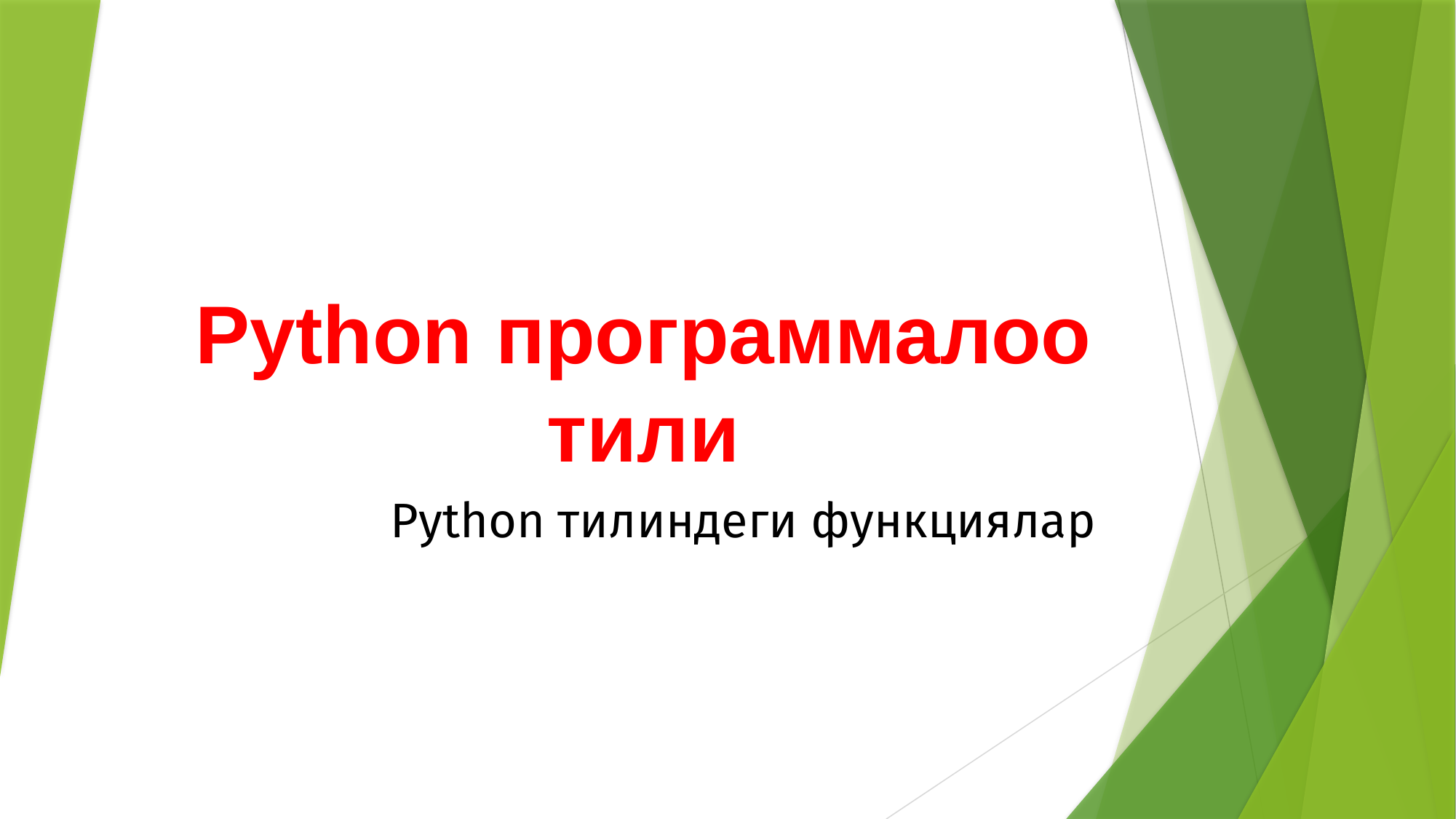

# Python программалоо тили
Python тилиндеги функциялар